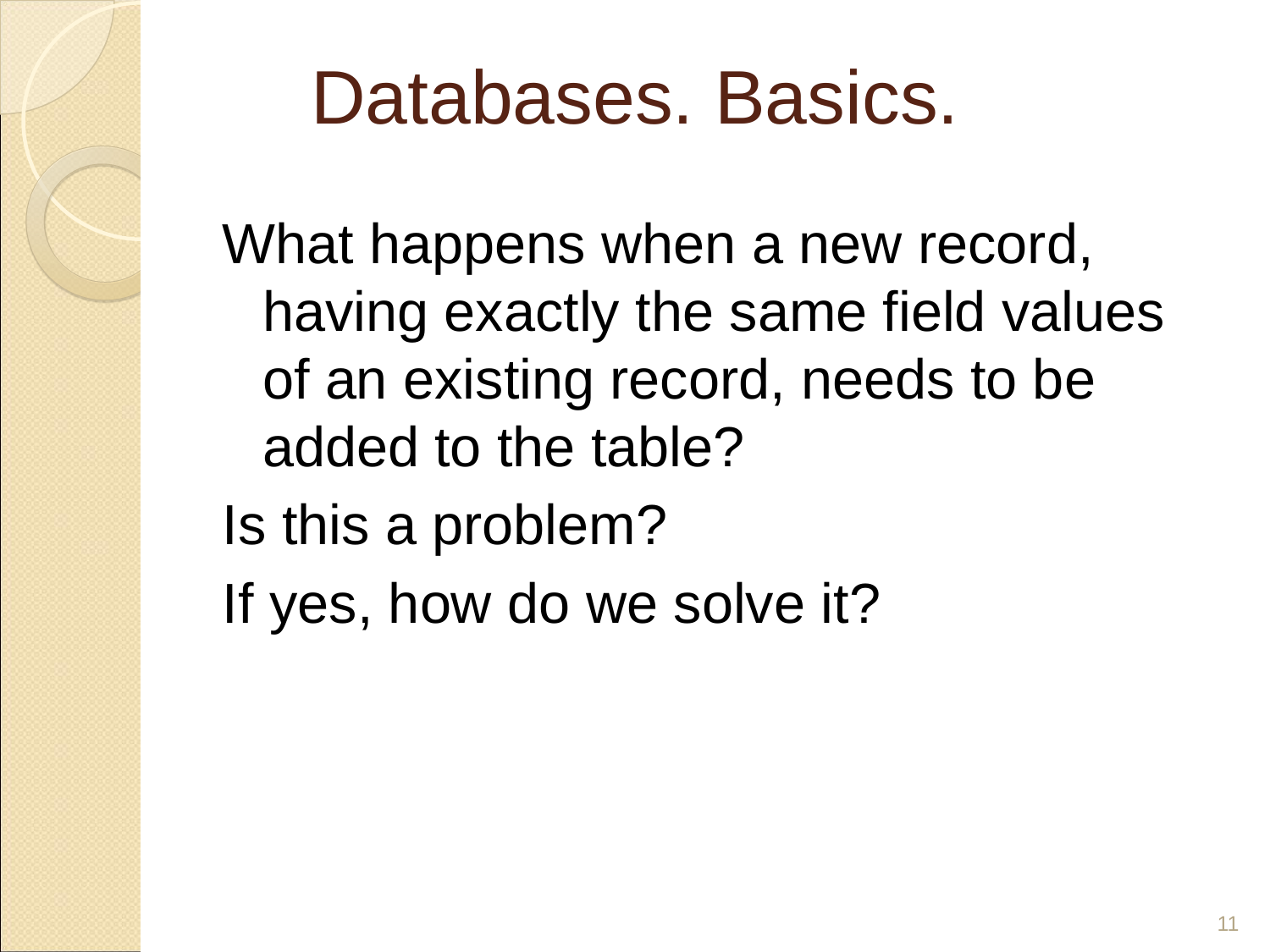

# Databases. Basics.
What happens when a new record, having exactly the same field values of an existing record, needs to be added to the table?
Is this a problem?
If yes, how do we solve it?

11